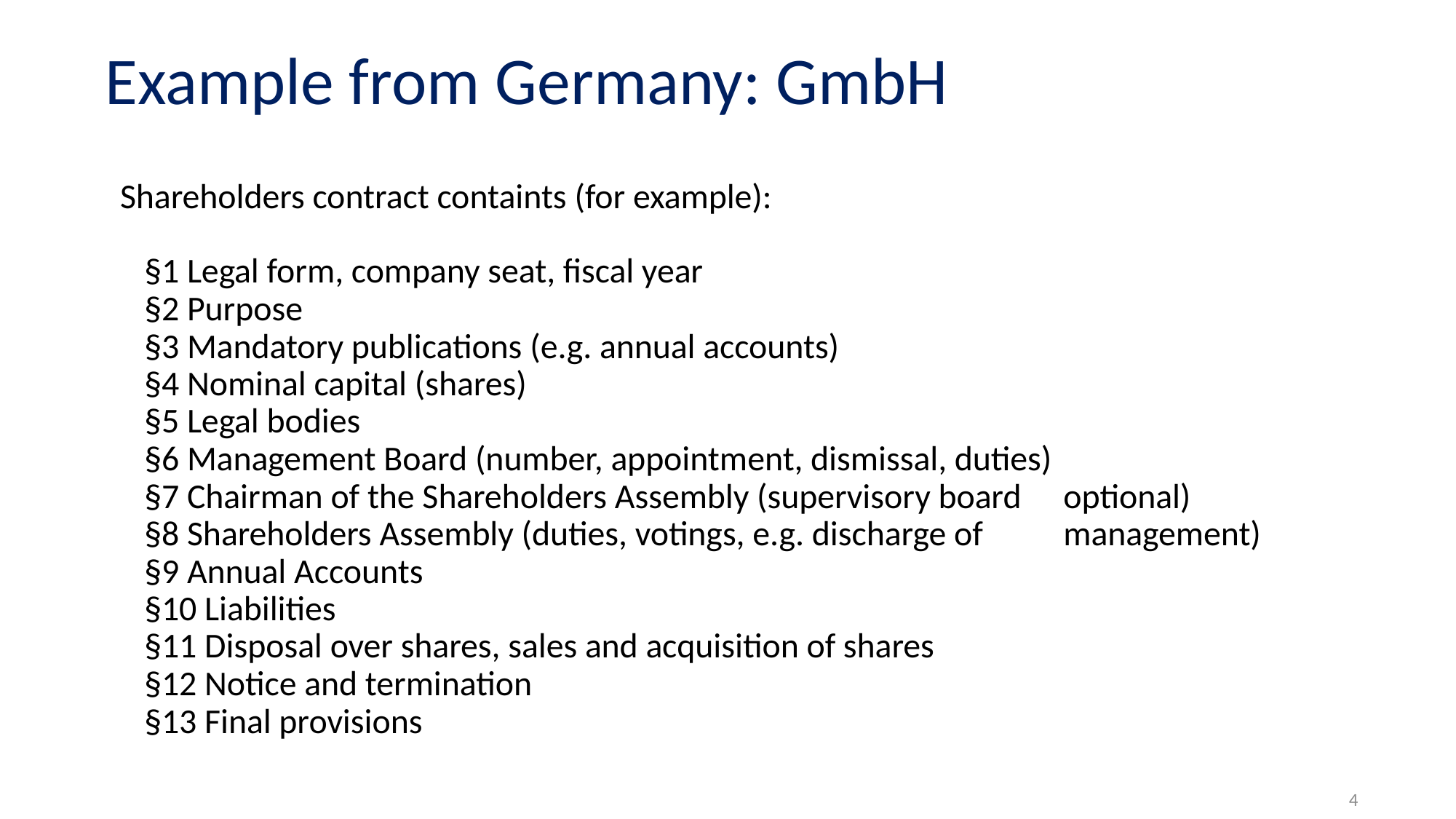

# Example from Germany: GmbH
Shareholders contract containts (for example):

§1 Legal form, company seat, fiscal year
§2 Purpose
§3 Mandatory publications (e.g. annual accounts)
§4 Nominal capital (shares)
§5 Legal bodies
§6 Management Board (number, appointment, dismissal, duties)
§7 Chairman of the Shareholders Assembly (supervisory board 	optional)
§8 Shareholders Assembly (duties, votings, e.g. discharge of	management)
§9 Annual Accounts
§10 Liabilities
§11 Disposal over shares, sales and acquisition of shares
§12 Notice and termination
§13 Final provisions

4
4